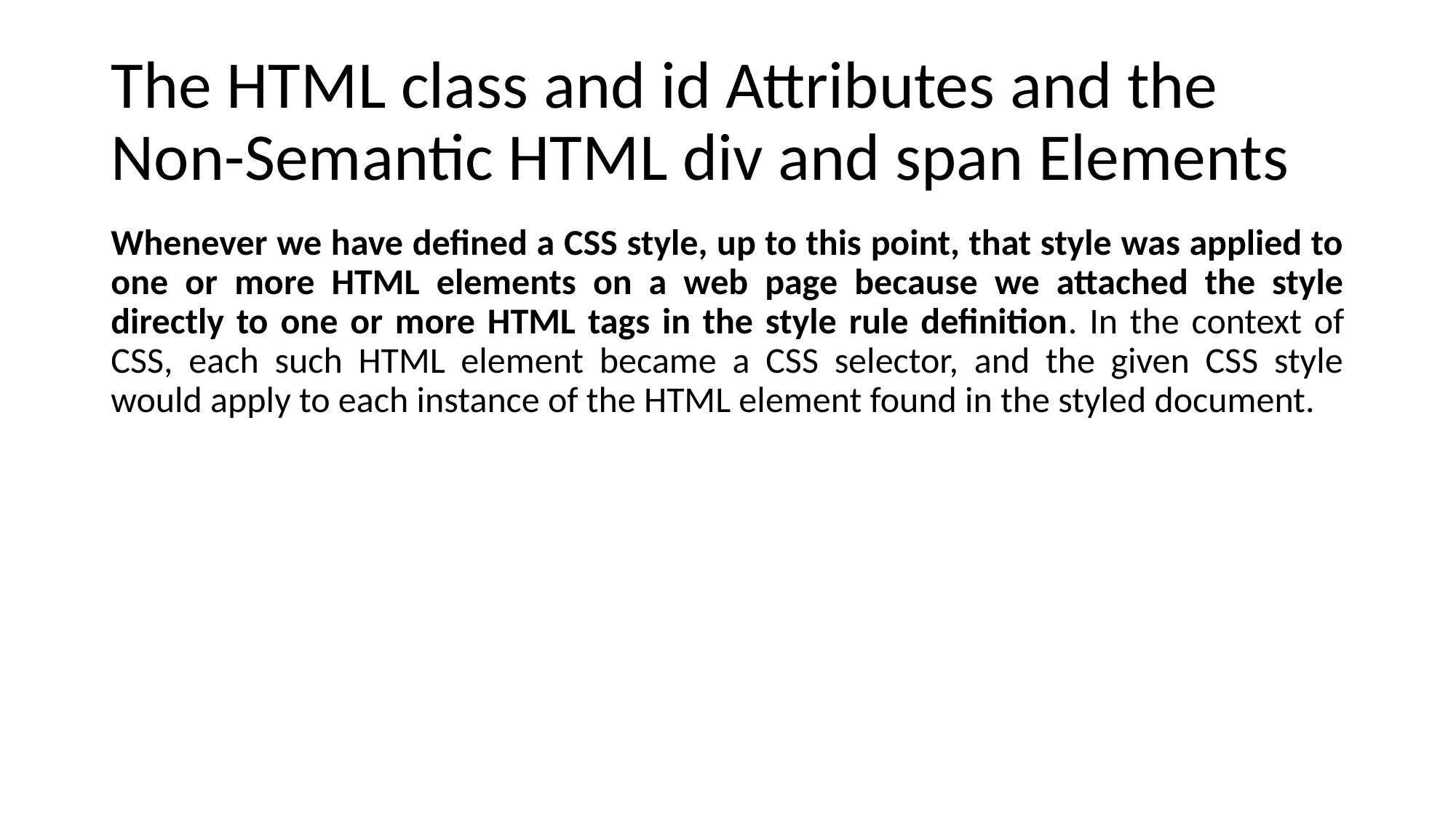

# The HTML class and id Attributes and the Non-Semantic HTML div and span Elements
Whenever we have defined a CSS style, up to this point, that style was applied to one or more HTML elements on a web page because we attached the style directly to one or more HTML tags in the style rule definition. In the context of CSS, each such HTML element became a CSS selector, and the given CSS style would apply to each instance of the HTML element found in the styled document.